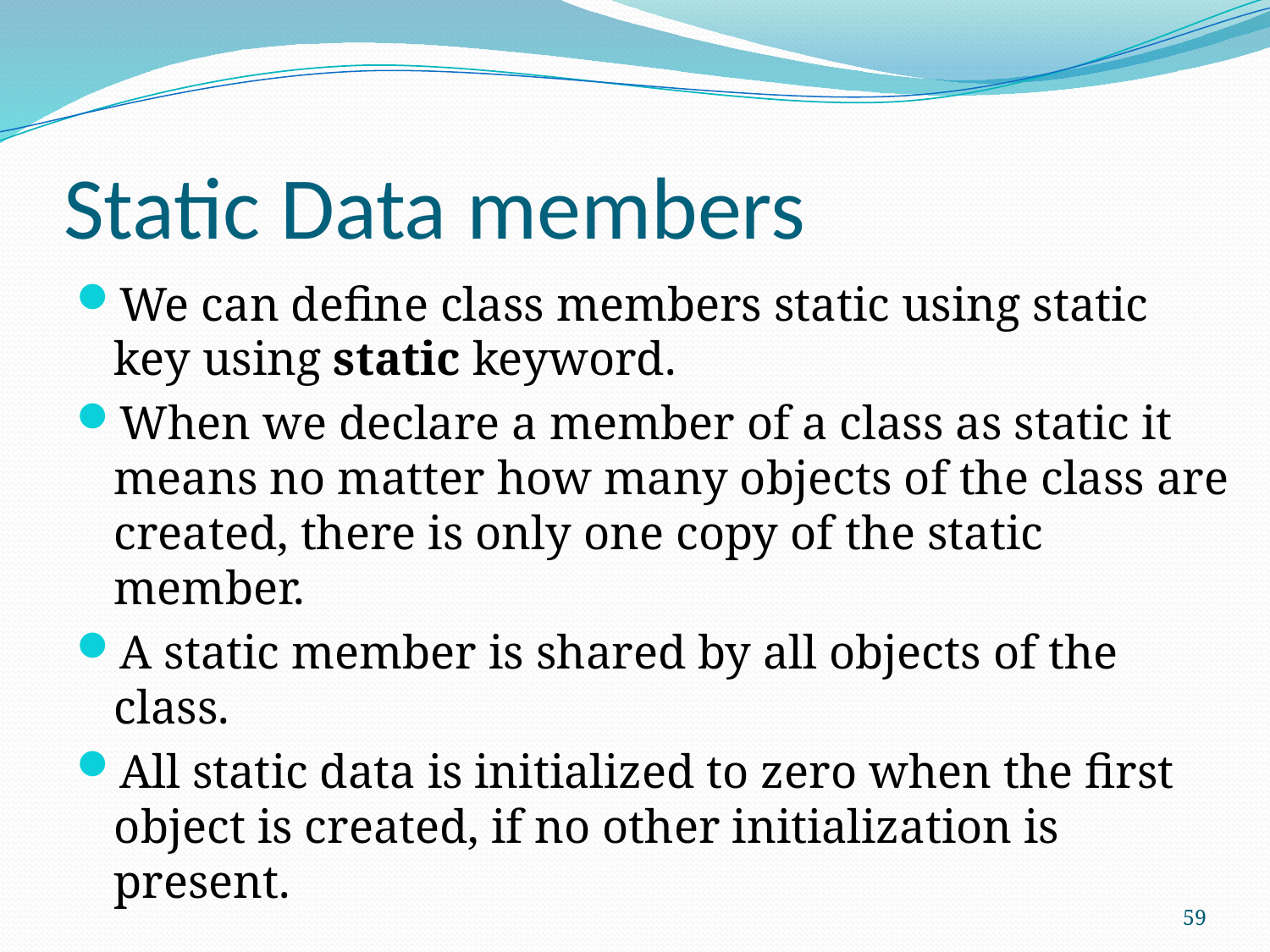

# Static Data members
We can define class members static using static key using static keyword.
When we declare a member of a class as static it means no matter how many objects of the class are created, there is only one copy of the static member.
A static member is shared by all objects of the class.
All static data is initialized to zero when the first object is created, if no other initialization is present.
59